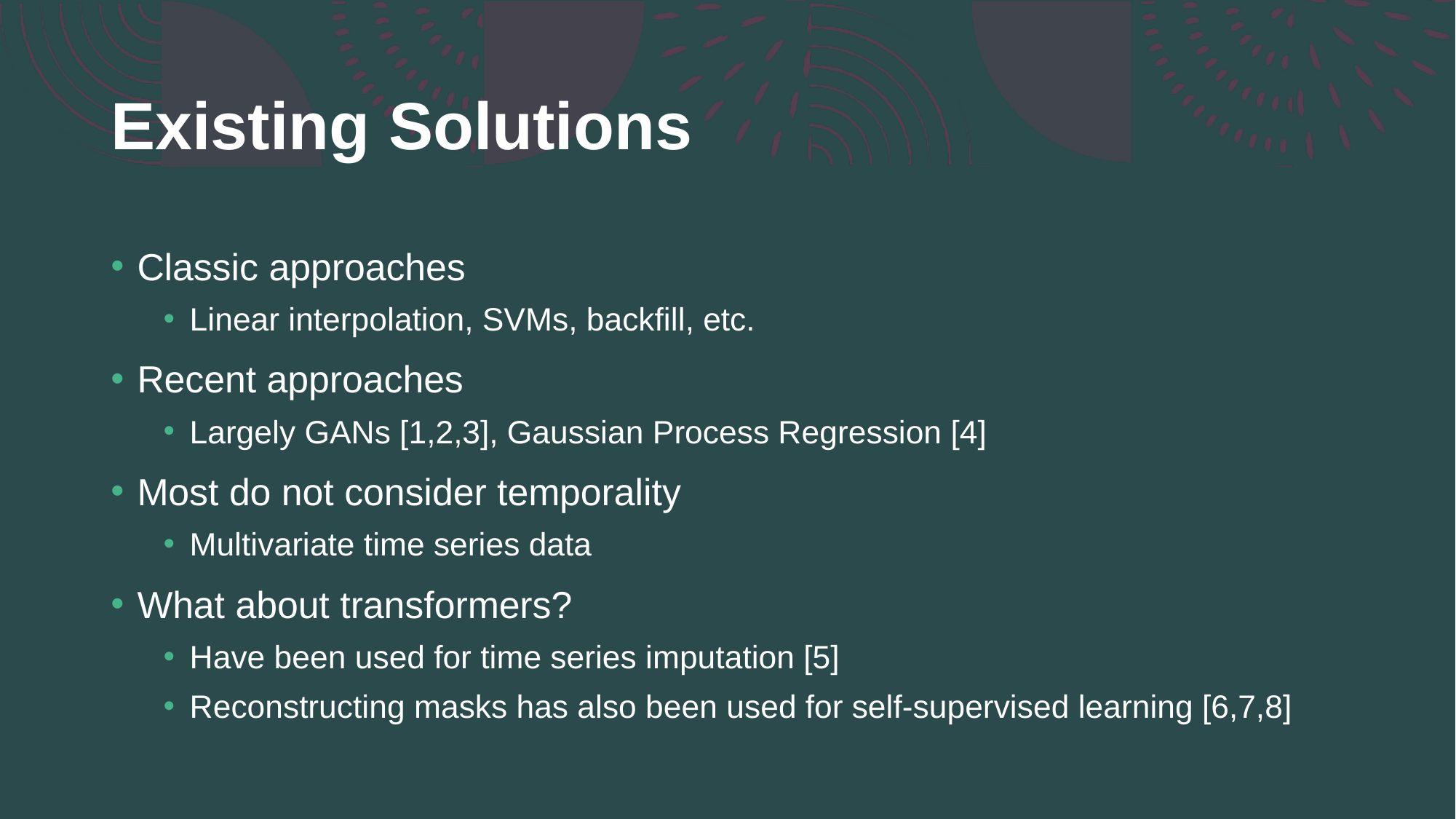

# Existing Solutions
Classic approaches
Linear interpolation, SVMs, backfill, etc.
Recent approaches
Largely GANs [1,2,3], Gaussian Process Regression [4]
Most do not consider temporality
Multivariate time series data
What about transformers?
Have been used for time series imputation [5]
Reconstructing masks has also been used for self-supervised learning [6,7,8]